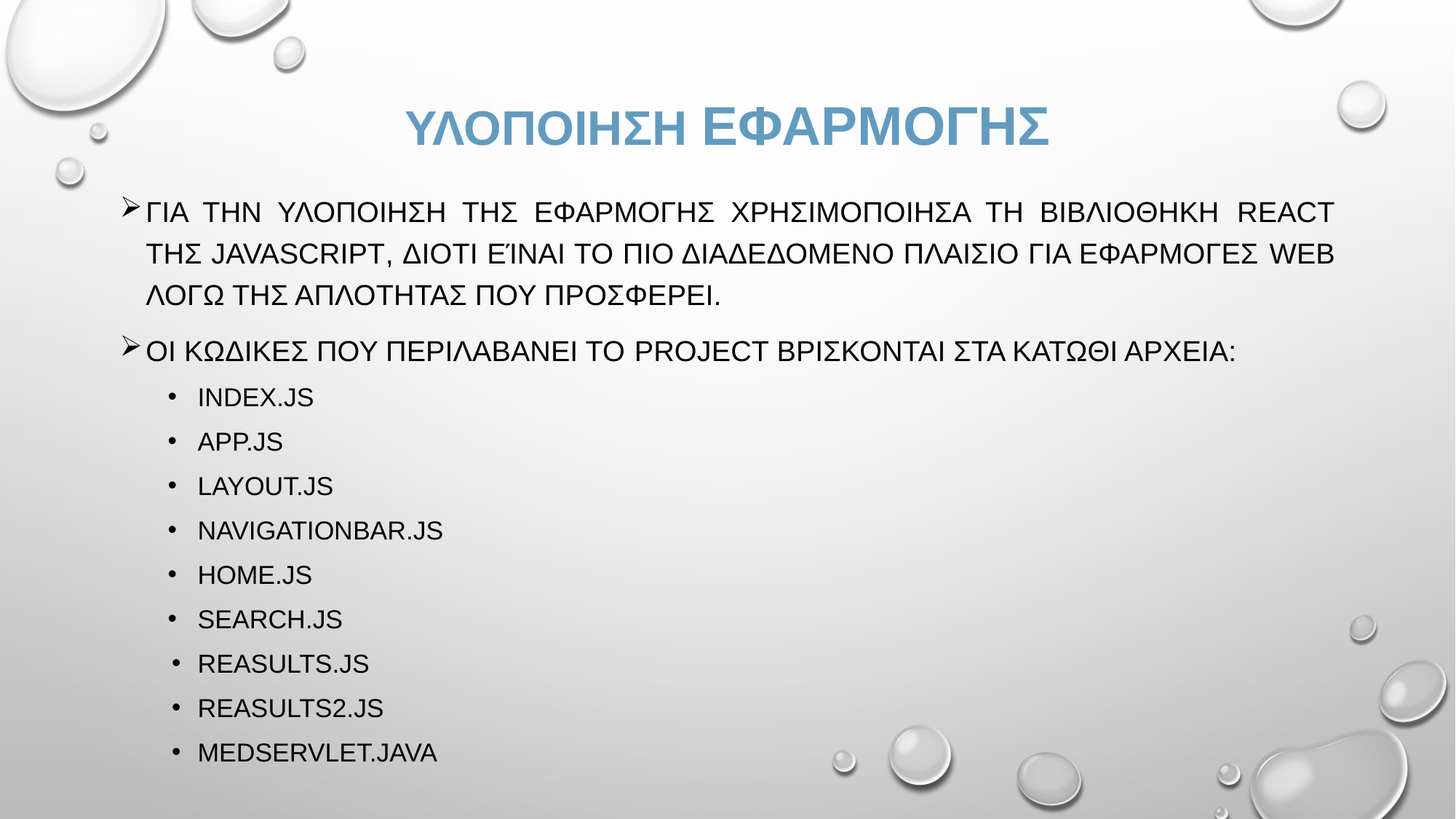

# Υλοποιηση εφαρμογησ
Για την υλοποιηση της εφαρμογησ χρησιμοποιησα τη βιβλιοθηκη react τησ javascript, διοτι είναι το πιο διαδεδομενο πλαισιο για εφαρμογεσ web λογω της απλοτητασ που προσφερει.
Οι κωδικεσ που περιλαβανει το project βρισκονται στα κατωθι αρχεια:
Index.js
App.js
Layout.js
Navigationbar.js
Home.js
Search.js
Reasults.js
Reasults2.js
Medservlet.java